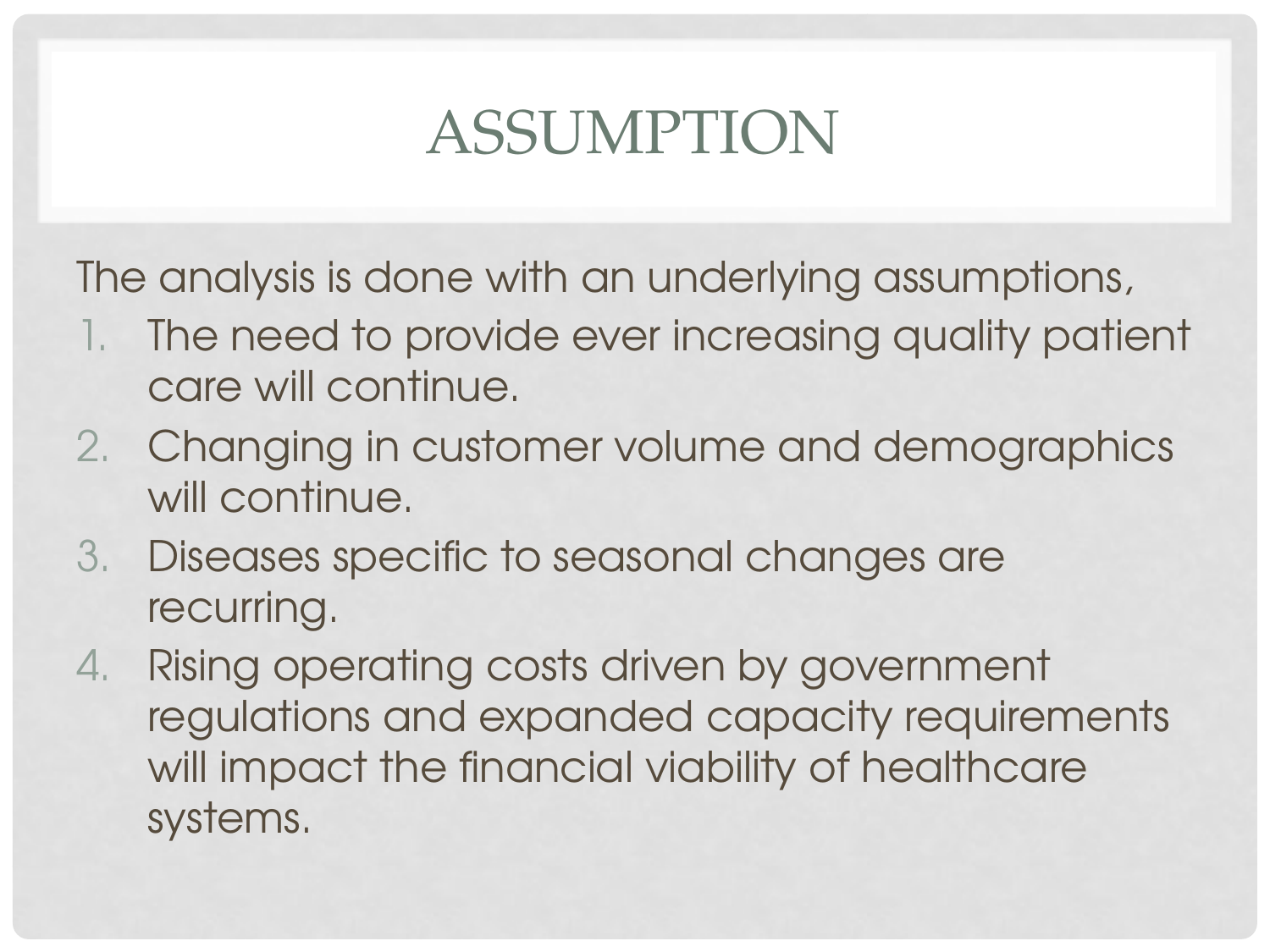

# Assumption
The analysis is done with an underlying assumptions,
The need to provide ever increasing quality patient care will continue.
Changing in customer volume and demographics will continue.
Diseases specific to seasonal changes are recurring.
Rising operating costs driven by government regulations and expanded capacity requirements will impact the financial viability of healthcare systems.